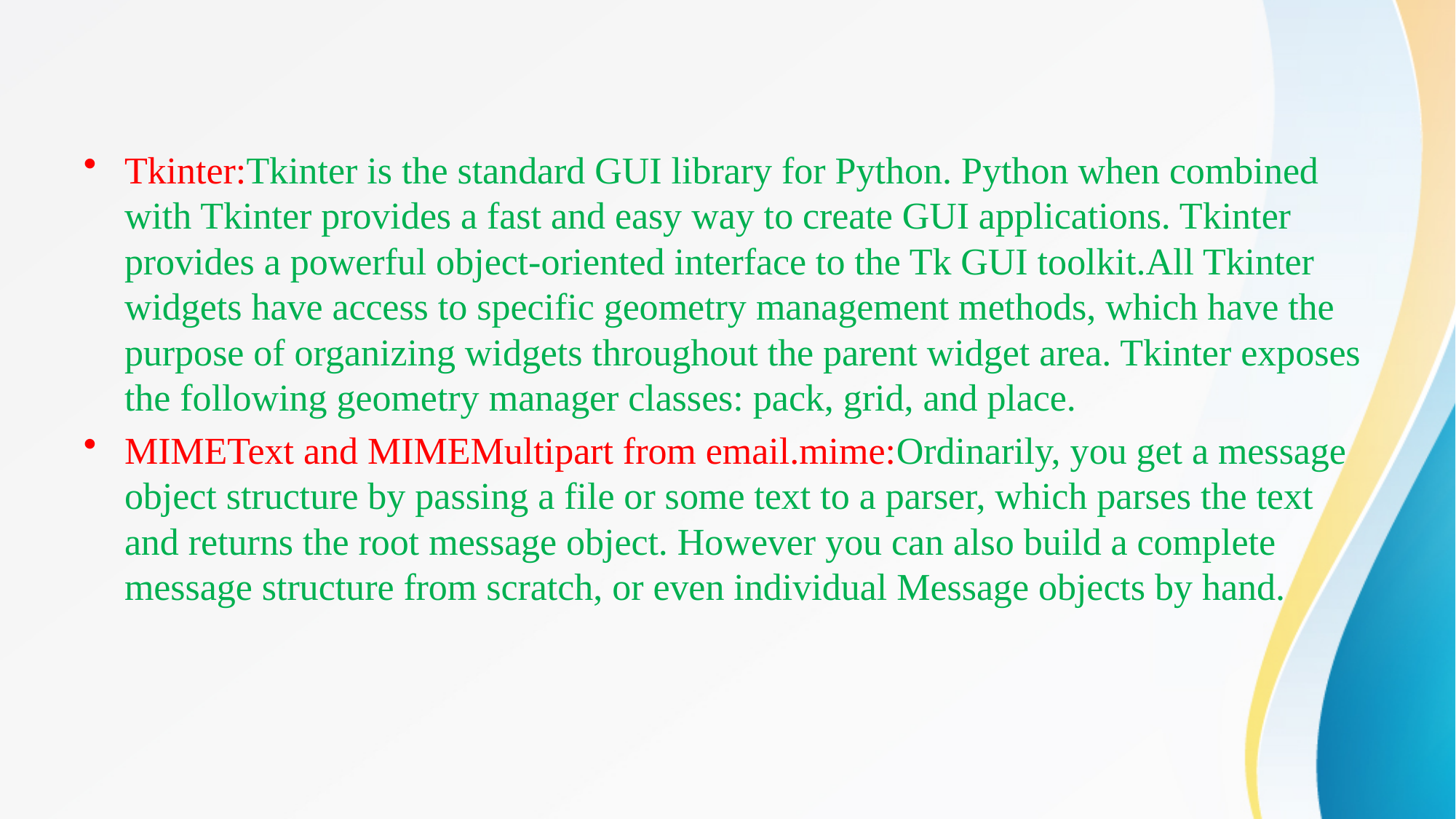

#
Tkinter:Tkinter is the standard GUI library for Python. Python when combined with Tkinter provides a fast and easy way to create GUI applications. Tkinter provides a powerful object-oriented interface to the Tk GUI toolkit.All Tkinter widgets have access to specific geometry management methods, which have the purpose of organizing widgets throughout the parent widget area. Tkinter exposes the following geometry manager classes: pack, grid, and place.
MIMEText and MIMEMultipart from email.mime:Ordinarily, you get a message object structure by passing a file or some text to a parser, which parses the text and returns the root message object. However you can also build a complete message structure from scratch, or even individual Message objects by hand.